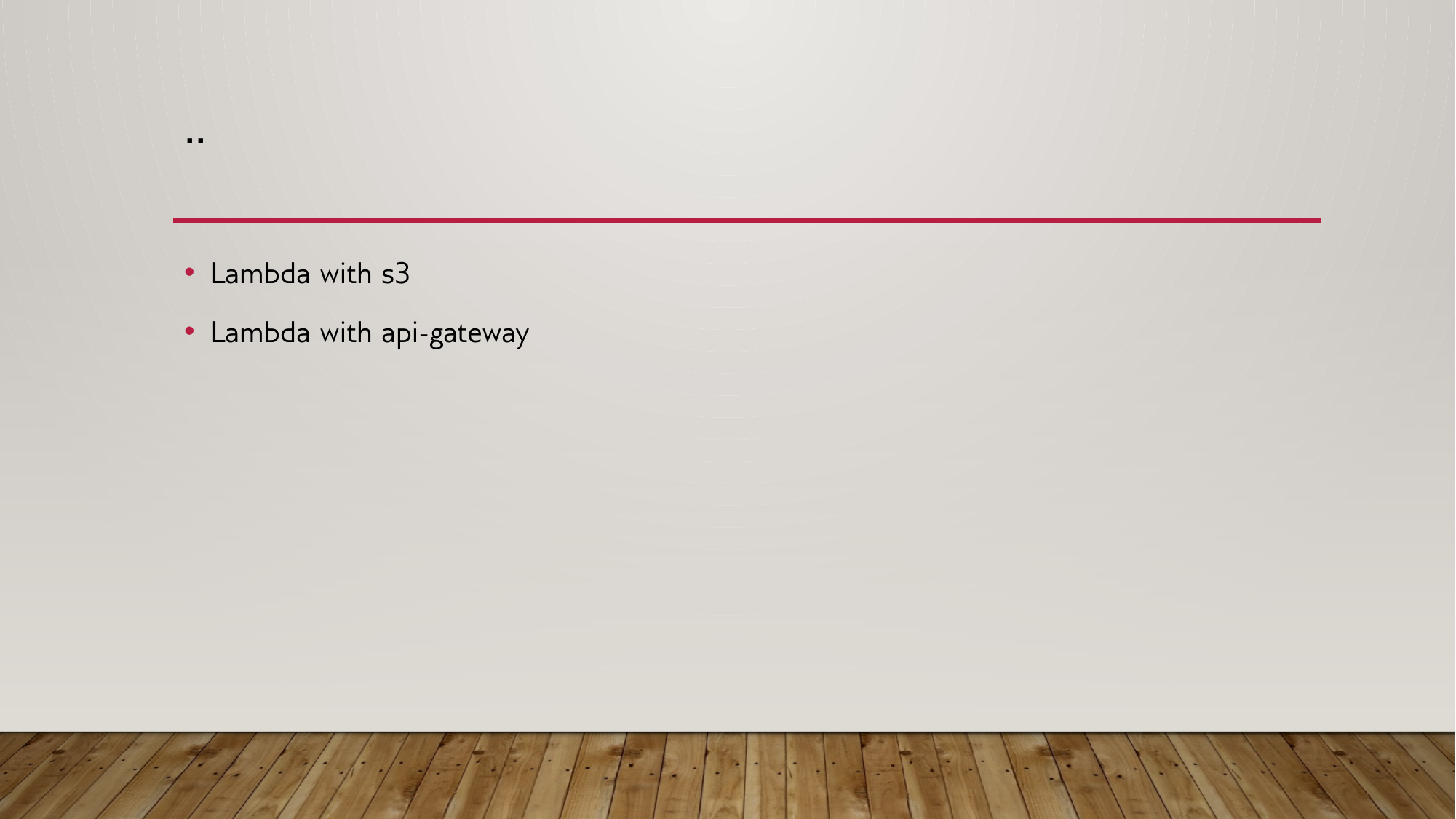

# ..
Lambda with s3
Lambda with api-gateway